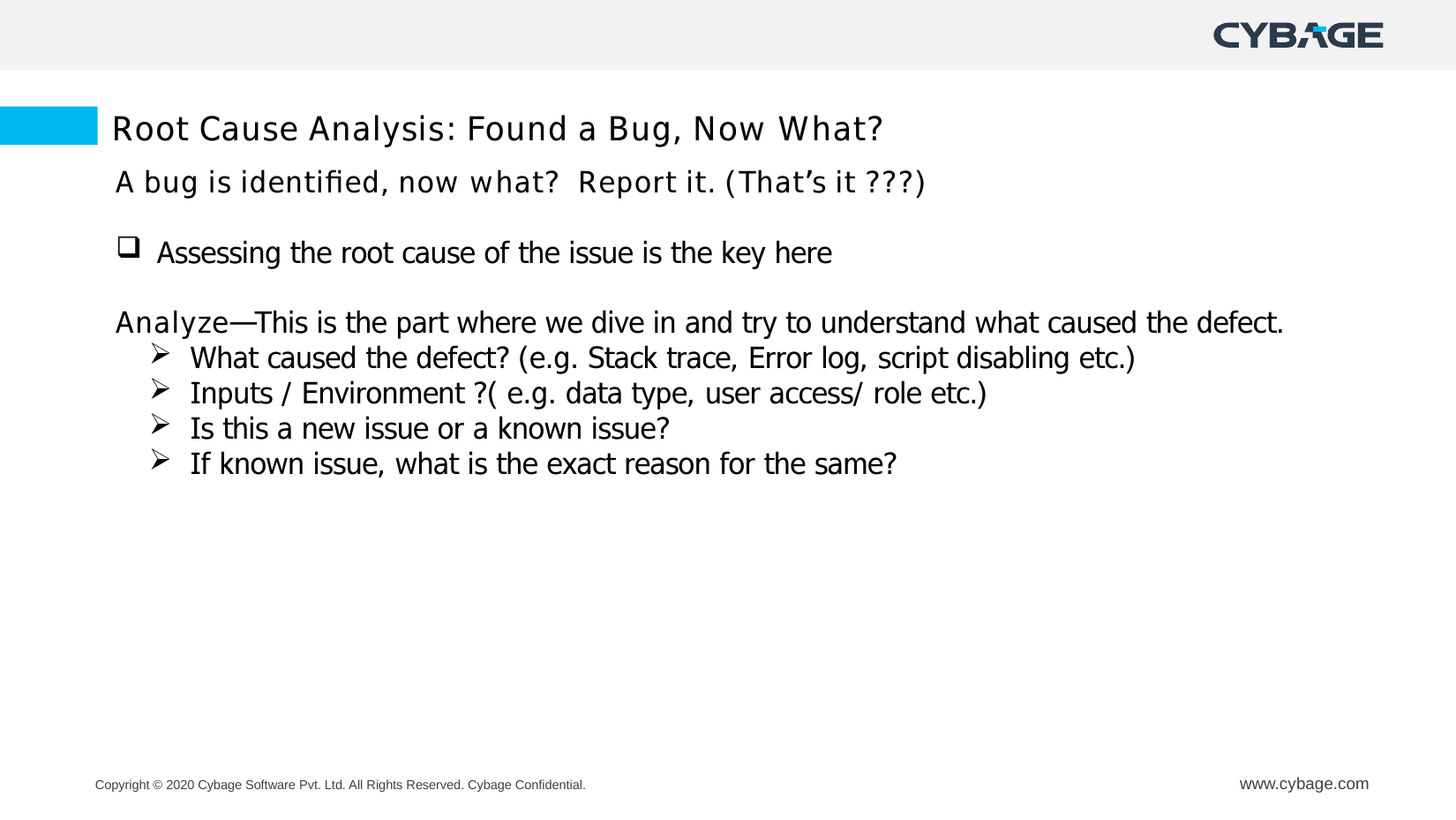

Root Cause Analysis: Found a Bug, Now What?

A bug is identified, now what?  Report it. (That’s it ???)

Assessing the root cause of the issue is the key here

Analyze—This is the part where we dive in and try to understand what caused the defect.
What caused the defect? (e.g. Stack trace, Error log, script disabling etc.)
Inputs / Environment ?( e.g. data type, user access/ role etc.)
Is this a new issue or a known issue?
If known issue, what is the exact reason for the same?